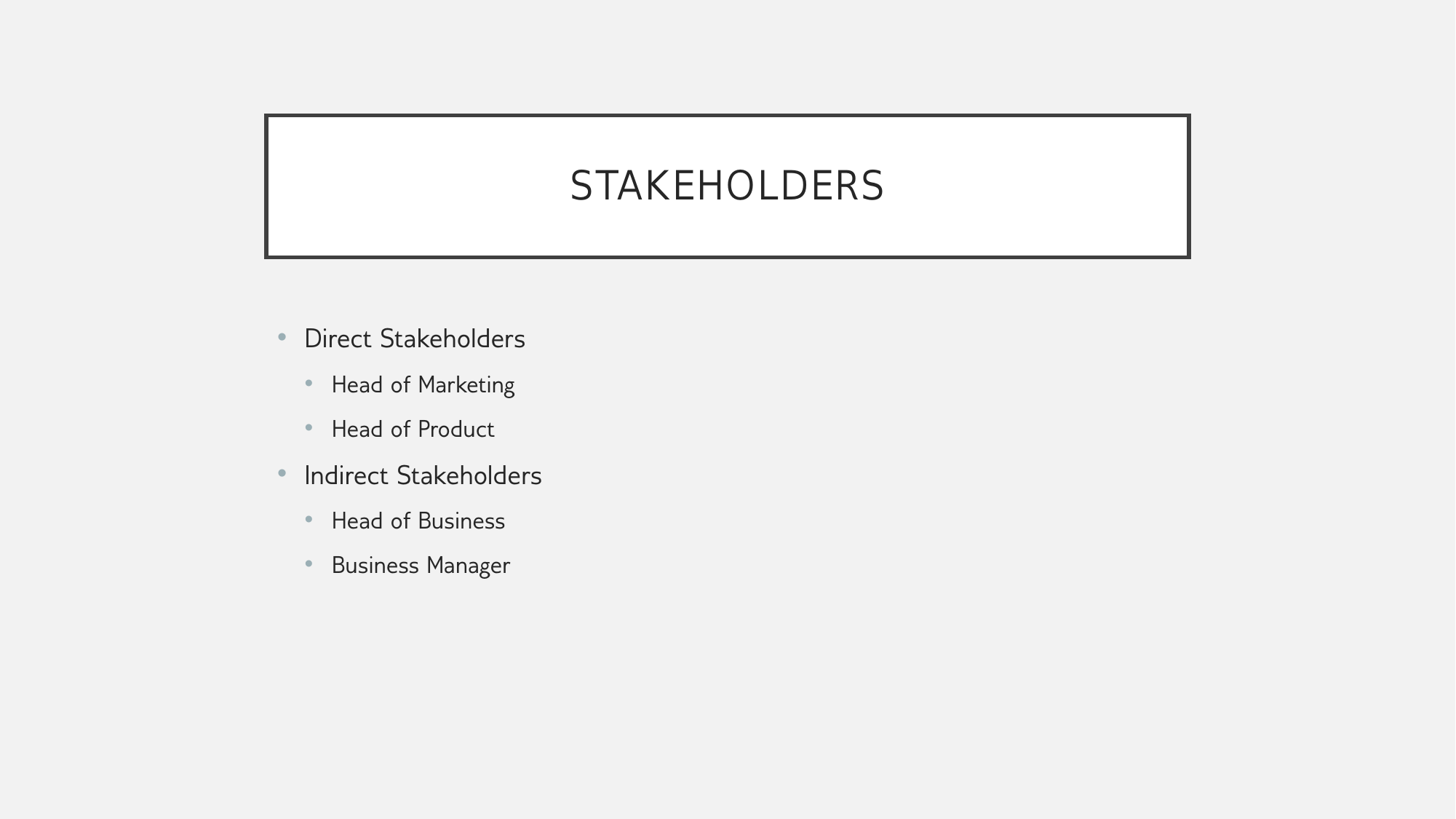

# Stakeholders
Direct Stakeholders
Head of Marketing
Head of Product
Indirect Stakeholders
Head of Business
Business Manager